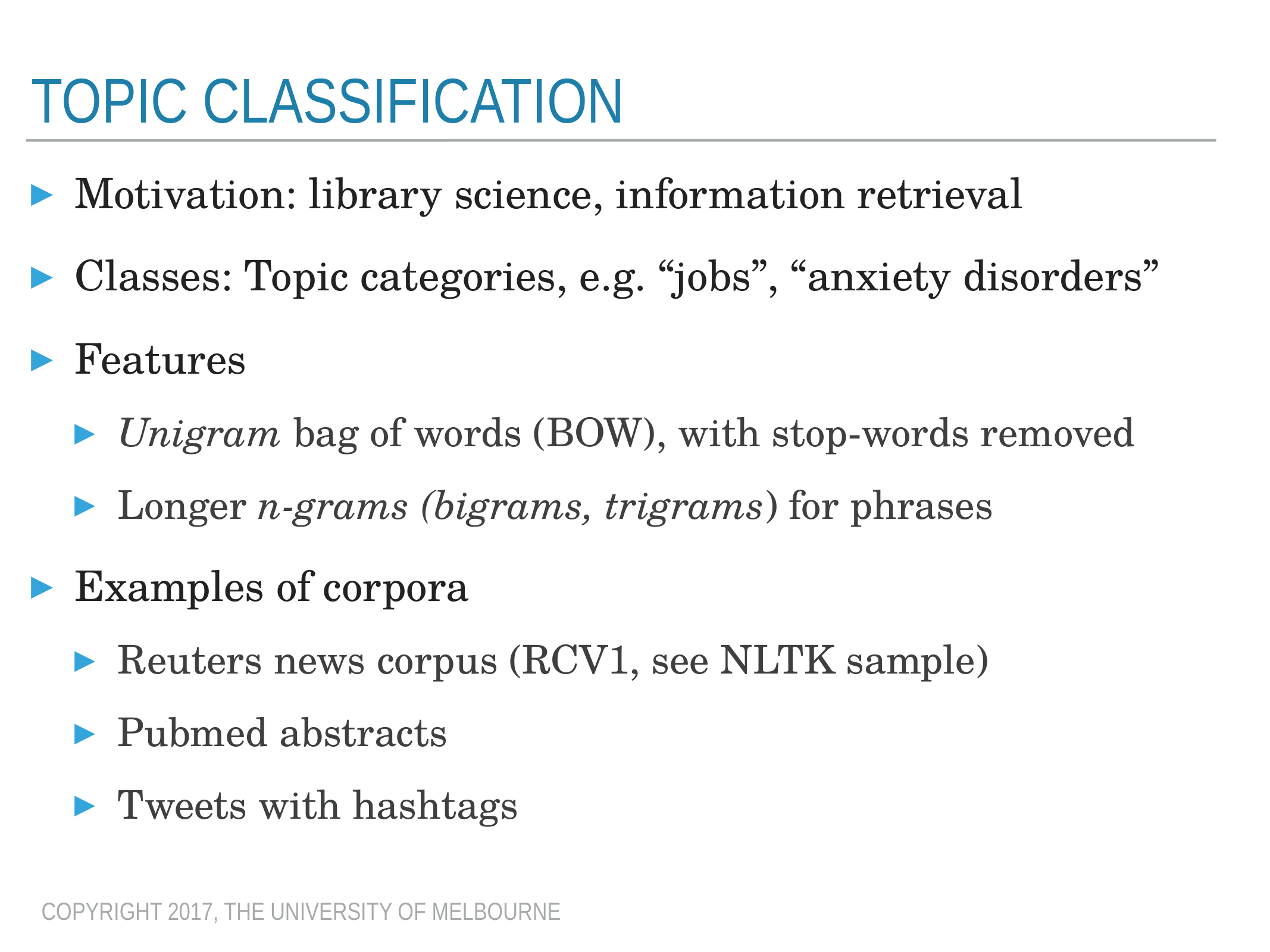

# Topic classification
Motivation: library science, information retrieval
Classes: Topic categories, e.g. “jobs”, “anxiety disorders”
Features
Unigram bag of words (BOW), with stop-words removed
Longer n-grams (bigrams, trigrams) for phrases
Examples of corpora
Reuters news corpus (RCV1, see NLTK sample)
Pubmed abstracts
Tweets with hashtags